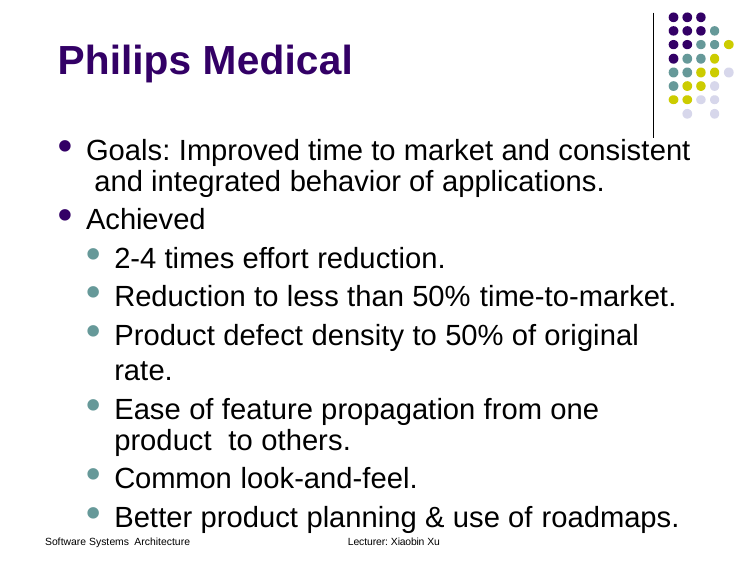

# Philips Medical
Goals: Improved time to market and consistent  and integrated behavior of applications.
Achieved
2-4 times effort reduction.
Reduction to less than 50% time-to-market.
Product defect density to 50% of original rate.
Ease of feature propagation from one product  to others.
Common look-and-feel.
Better product planning & use of roadmaps.
Software Systems  Architecture 	                                                   Lecturer: Xiaobin Xu